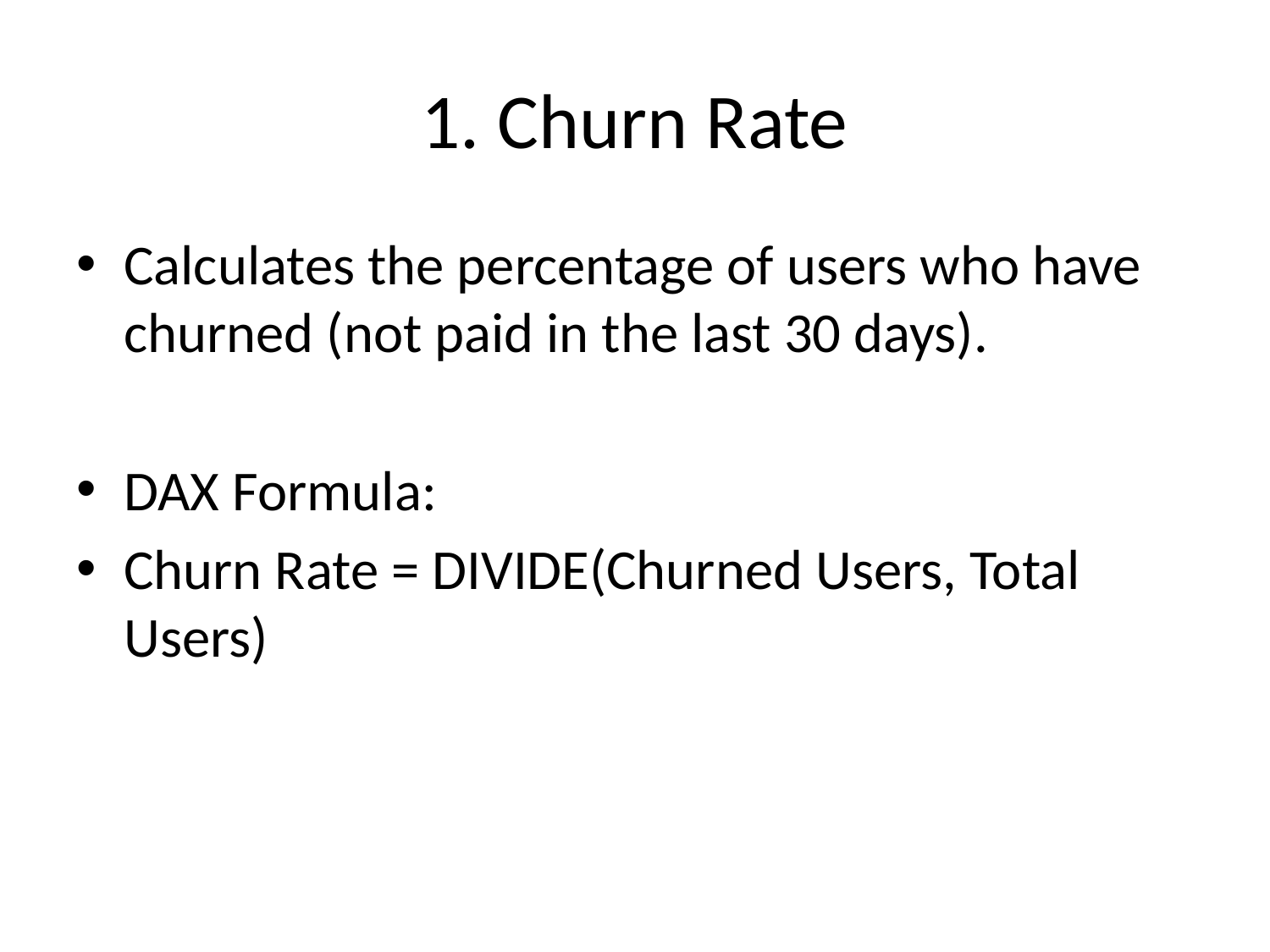

# 1. Churn Rate
Calculates the percentage of users who have churned (not paid in the last 30 days).

DAX Formula:
Churn Rate = DIVIDE(Churned Users, Total Users)